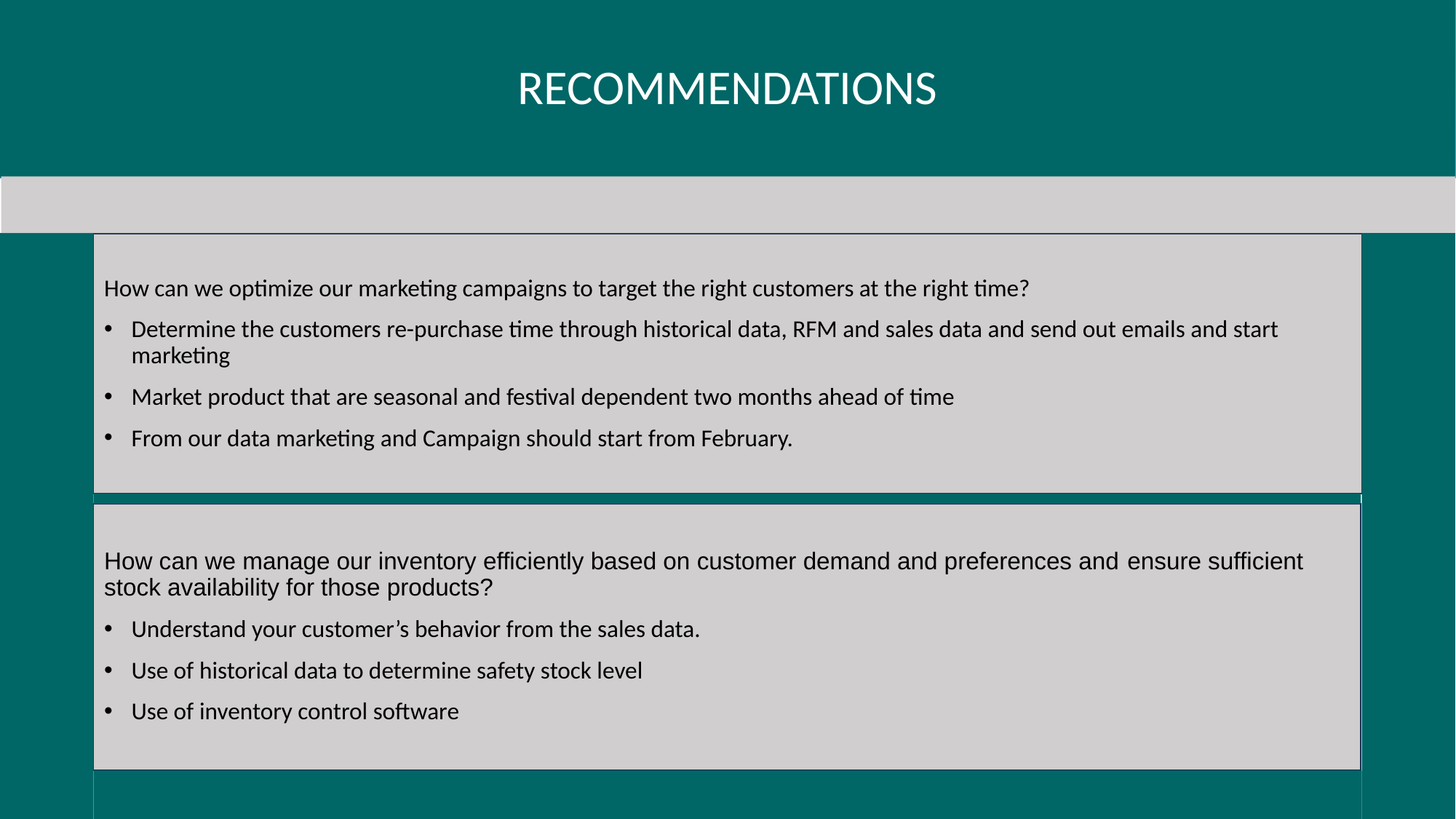

# RECOMMENDATIONS

How can we optimize our marketing campaigns to target the right customers at the right time?
Determine the customers re-purchase time through historical data, RFM and sales data and send out emails and start marketing
Market product that are seasonal and festival dependent two months ahead of time
From our data marketing and Campaign should start from February.

How can we manage our inventory efficiently based on customer demand and preferences and ensure sufficient stock availability for those products?
Understand your customer’s behavior from the sales data.
Use of historical data to determine safety stock level
Use of inventory control software